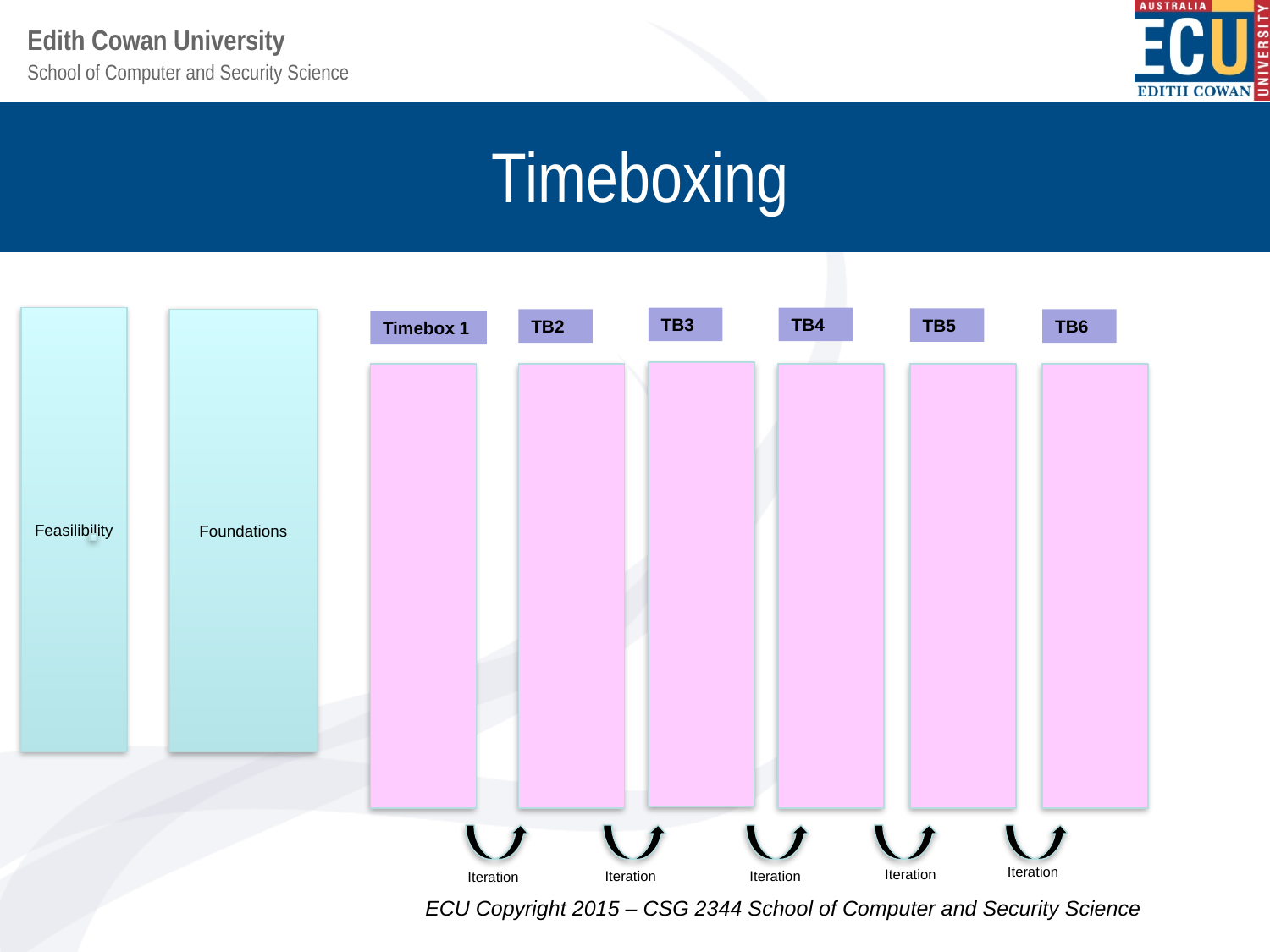

# Timeboxing
Feasilibility
TB3
TB4
TB5
Foundations
TB2
TB6
Timebox 1

Iteration
Iteration
Iteration
Iteration
Iteration
ECU Copyright 2015 – CSG 2344 School of Computer and Security Science